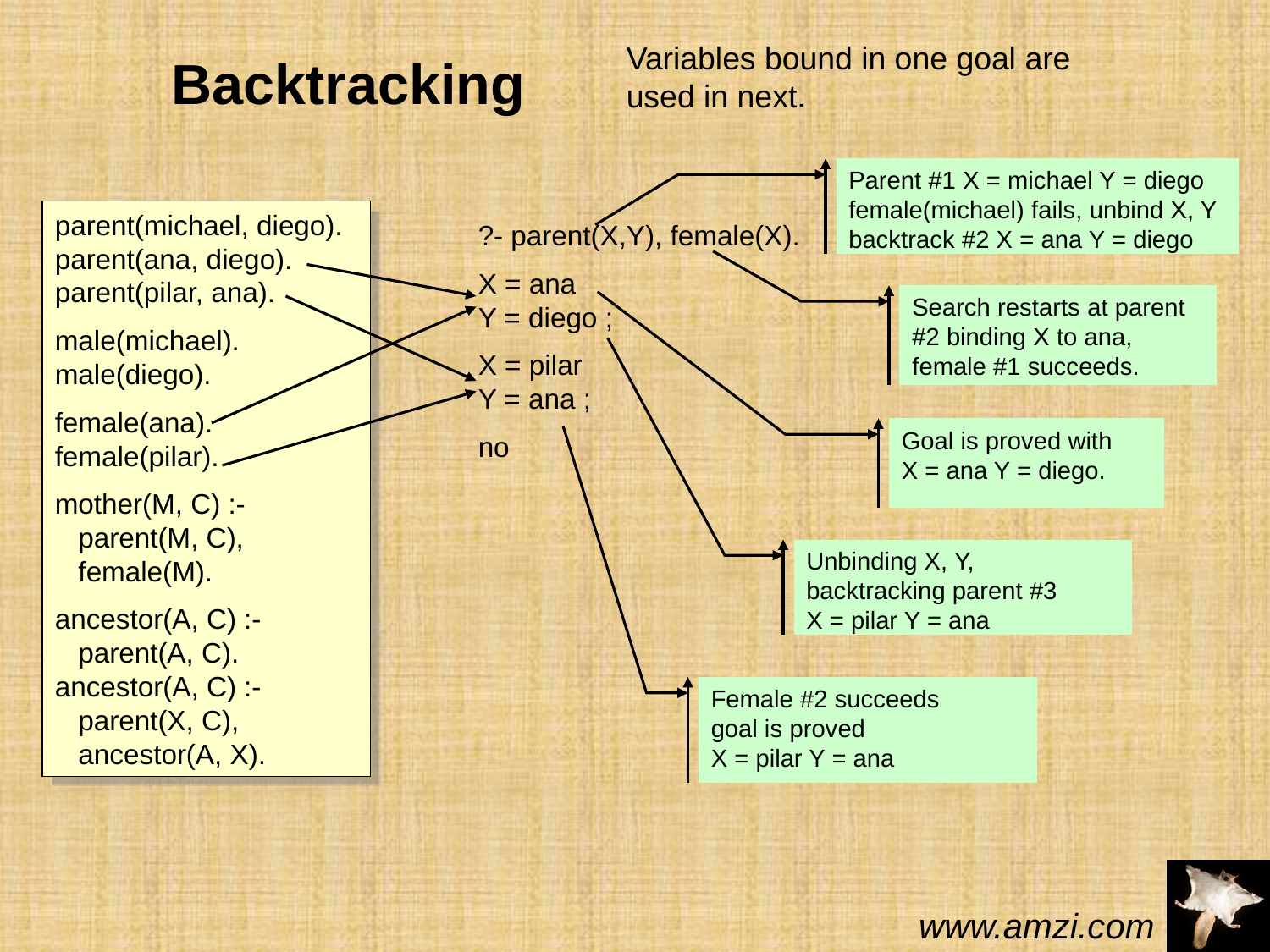

Variables bound in one goal are used in next.
Backtracking
Parent #1 X = michael Y = diego
female(michael) fails, unbind X, Y
backtrack #2 X = ana Y = diego
parent(michael, diego).
parent(ana, diego).
parent(pilar, ana).
male(michael).
male(diego).
female(ana).
female(pilar).
mother(M, C) :-
   parent(M, C),
   female(M).
ancestor(A, C) :-
   parent(A, C).
ancestor(A, C) :-
   parent(X, C),
   ancestor(A, X).
?- parent(X,Y), female(X).
X = ana
Y = diego ;
X = pilar
Y = ana ;
no

Search restarts at parent #2 binding X to ana,
female #1 succeeds.

Goal is proved with
X = ana Y = diego.
Unbinding X, Y,
backtracking parent #3
X = pilar Y = ana
Female #2 succeeds
goal is proved
X = pilar Y = ana